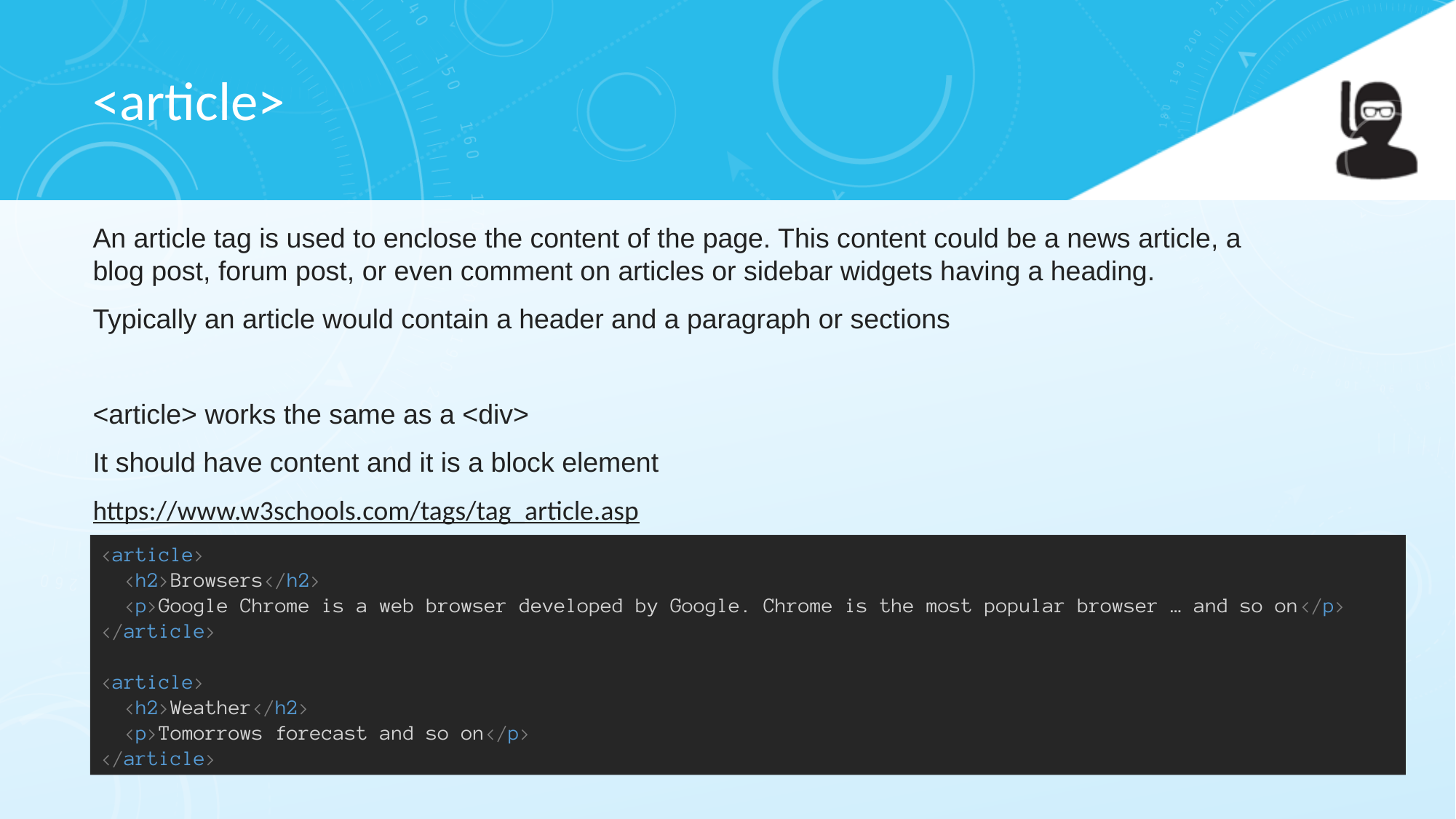

# <article>
An article tag is used to enclose the content of the page. This content could be a news article, a blog post, forum post, or even comment on articles or sidebar widgets having a heading.
Typically an article would contain a header and a paragraph or sections

<article> works the same as a <div>
It should have content and it is a block element
https://www.w3schools.com/tags/tag_article.asp
<article>
  <h2>Browsers</h2>
  <p>Google Chrome is a web browser developed by Google. Chrome is the most popular browser … and so on</p>
</article>
<article>
  <h2>Weather</h2>
  <p>Tomorrows forecast and so on</p>
</article>